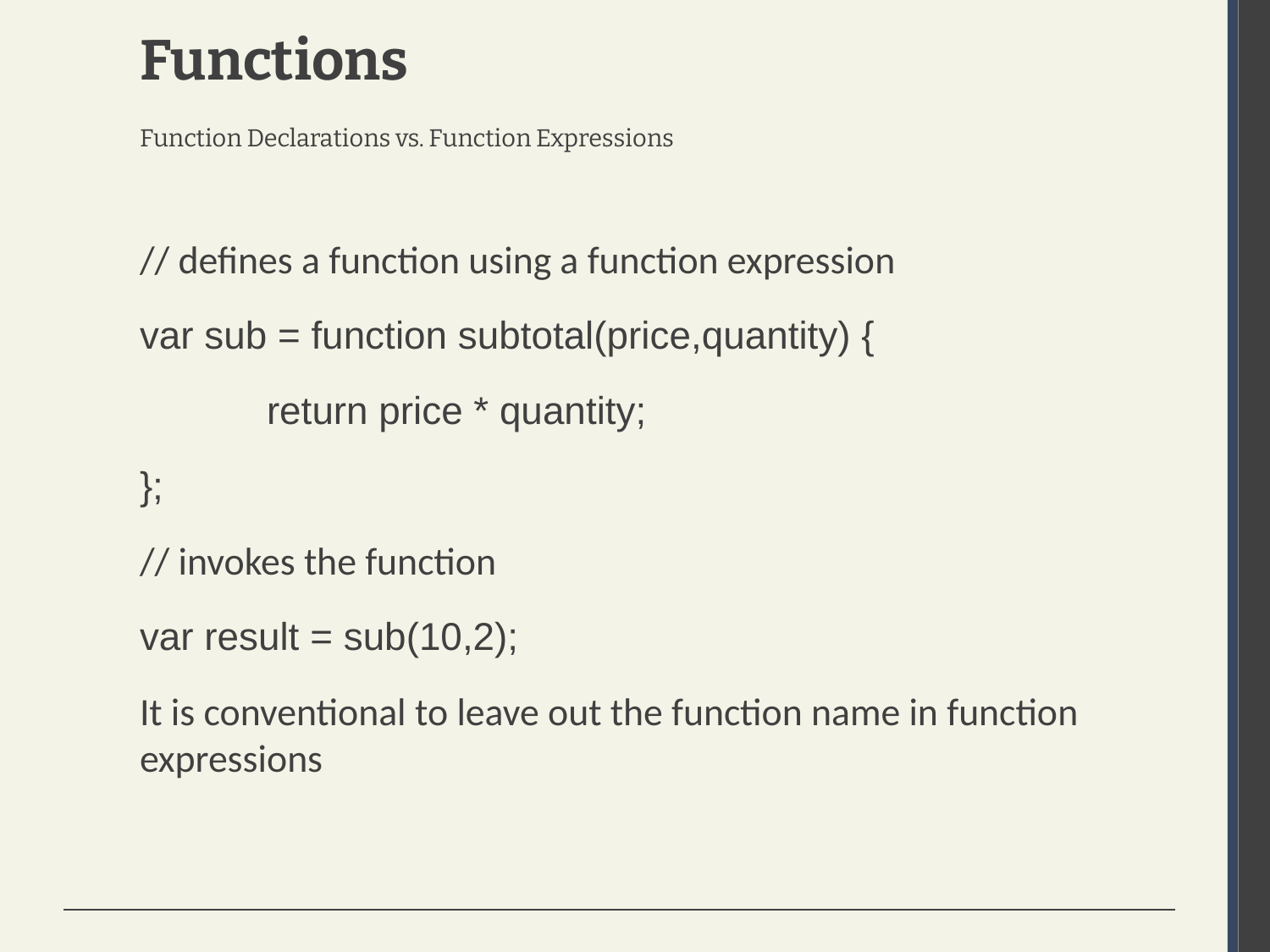

# Functions
Function Declarations vs. Function Expressions
// defines a function using a function expression
var sub = function subtotal(price,quantity) {
	return price * quantity;
};
// invokes the function
var result = sub(10,2);
It is conventional to leave out the function name in function expressions